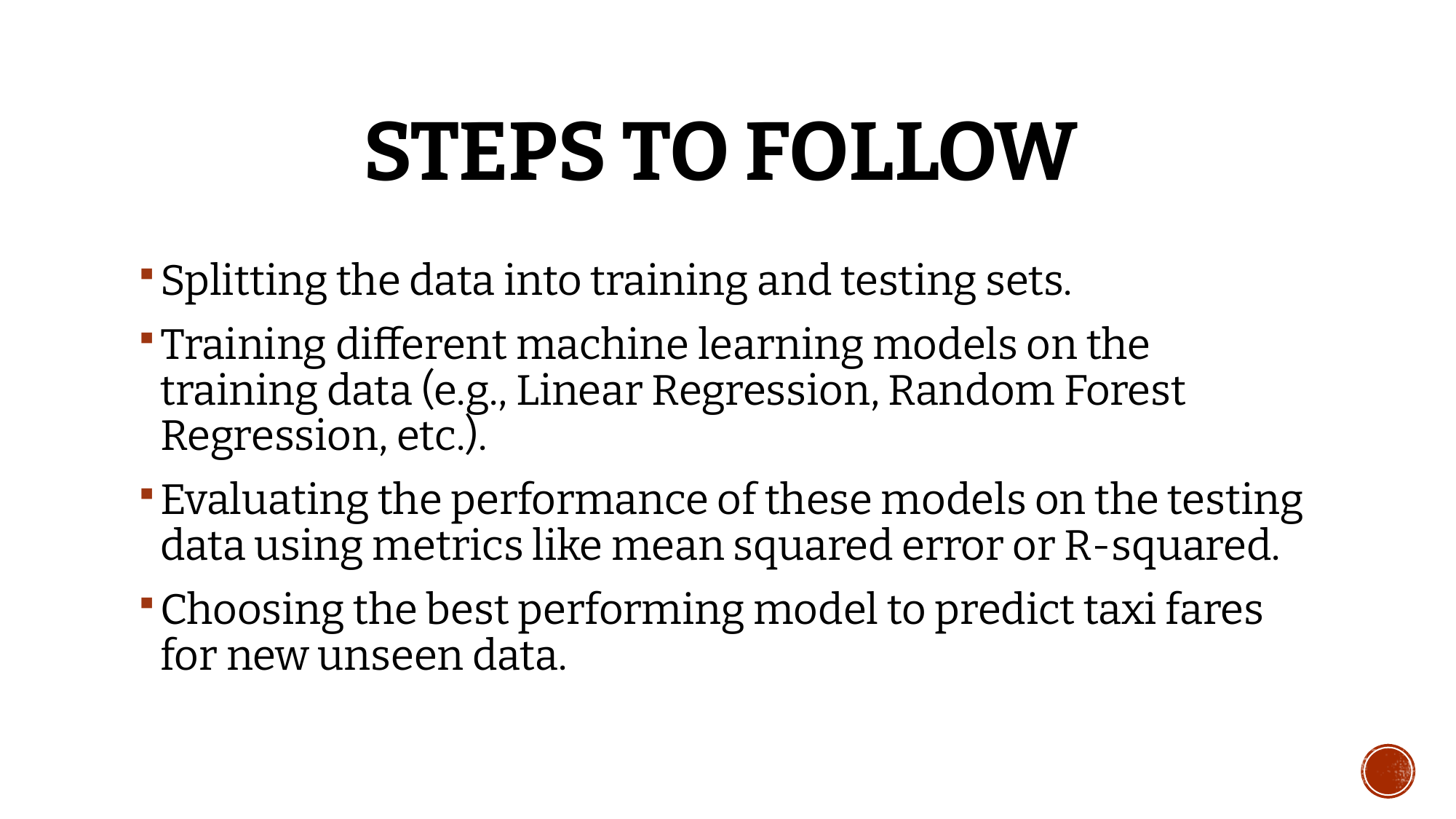

# Steps to follow
Splitting the data into training and testing sets.
Training different machine learning models on the training data (e.g., Linear Regression, Random Forest Regression, etc.).
Evaluating the performance of these models on the testing data using metrics like mean squared error or R-squared.
Choosing the best performing model to predict taxi fares for new unseen data.